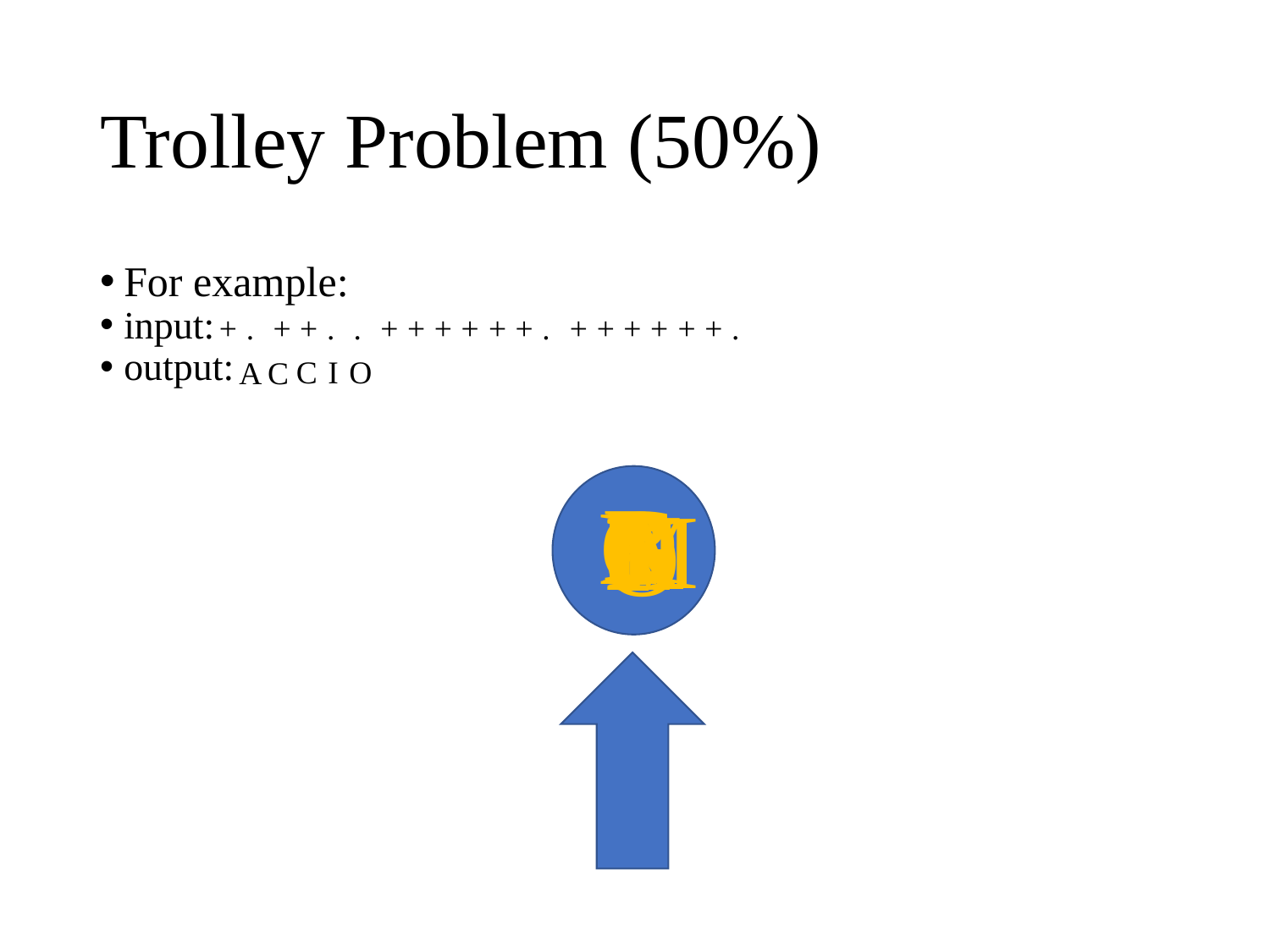

# Trolley Problem (50%)
For example:
input:
output:
+
.
+
+
.
.
+
+
+
.
+
+
+
.
+
+
+
+
+
+
C
I
O
A
C

D
C
A
G
F
E
B
H
M
K
J
L
N
I
O